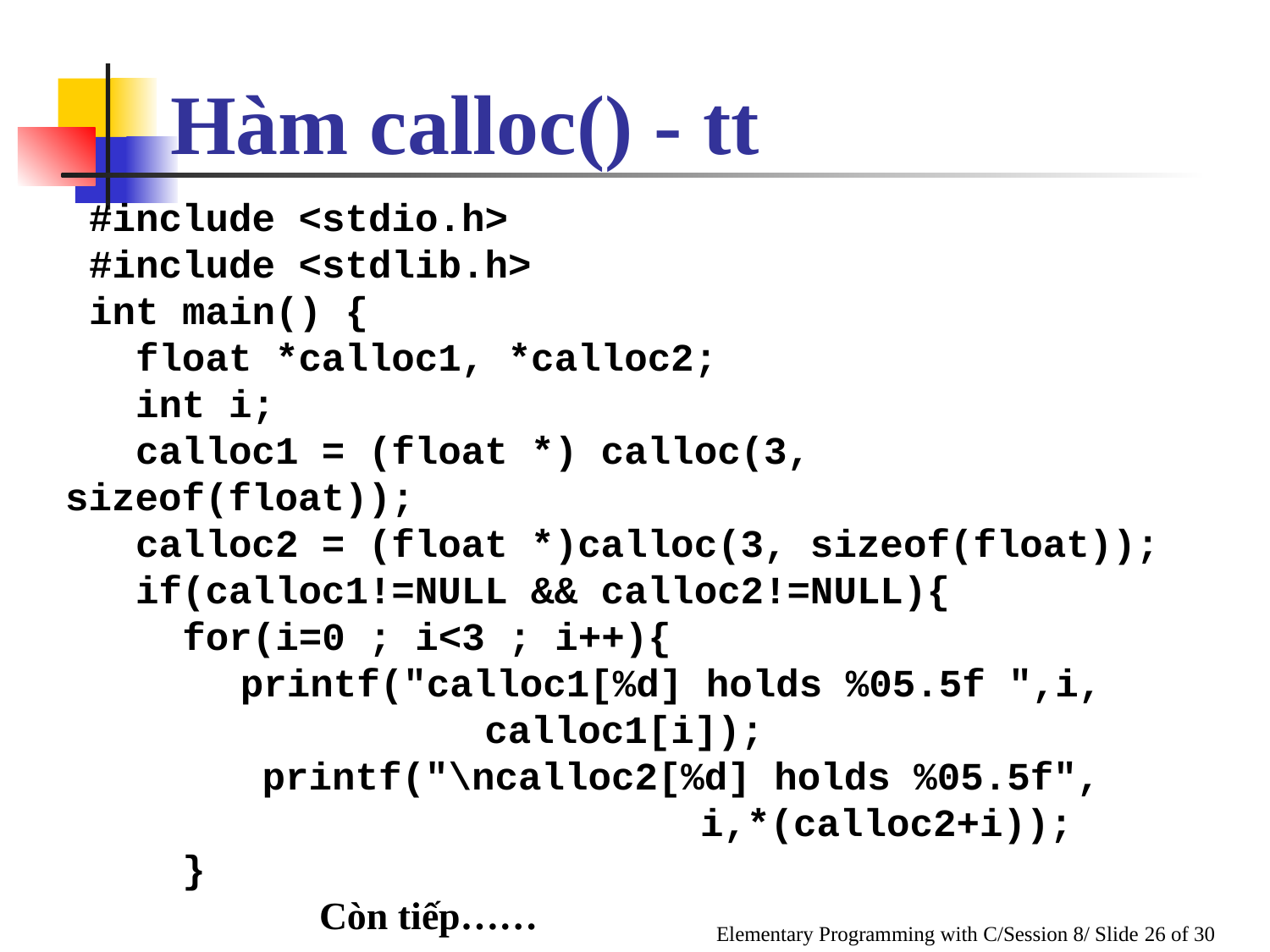

Hàm calloc() - tt
#include <stdio.h>
#include <stdlib.h>
int main() {
  float *calloc1, *calloc2;
  int i;
  calloc1 = (float *) calloc(3, sizeof(float));
  calloc2 = (float *)calloc(3, sizeof(float));
  if(calloc1!=NULL && calloc2!=NULL){
    for(i=0 ; i<3 ; i++){
   printf("calloc1[%d] holds %05.5f ",i, calloc1[i]);
	   printf("\ncalloc2[%d] holds %05.5f", 					i,*(calloc2+i));
    } 									Còn tiếp……
Elementary Programming with C/Session 8/ Slide 26 of 30